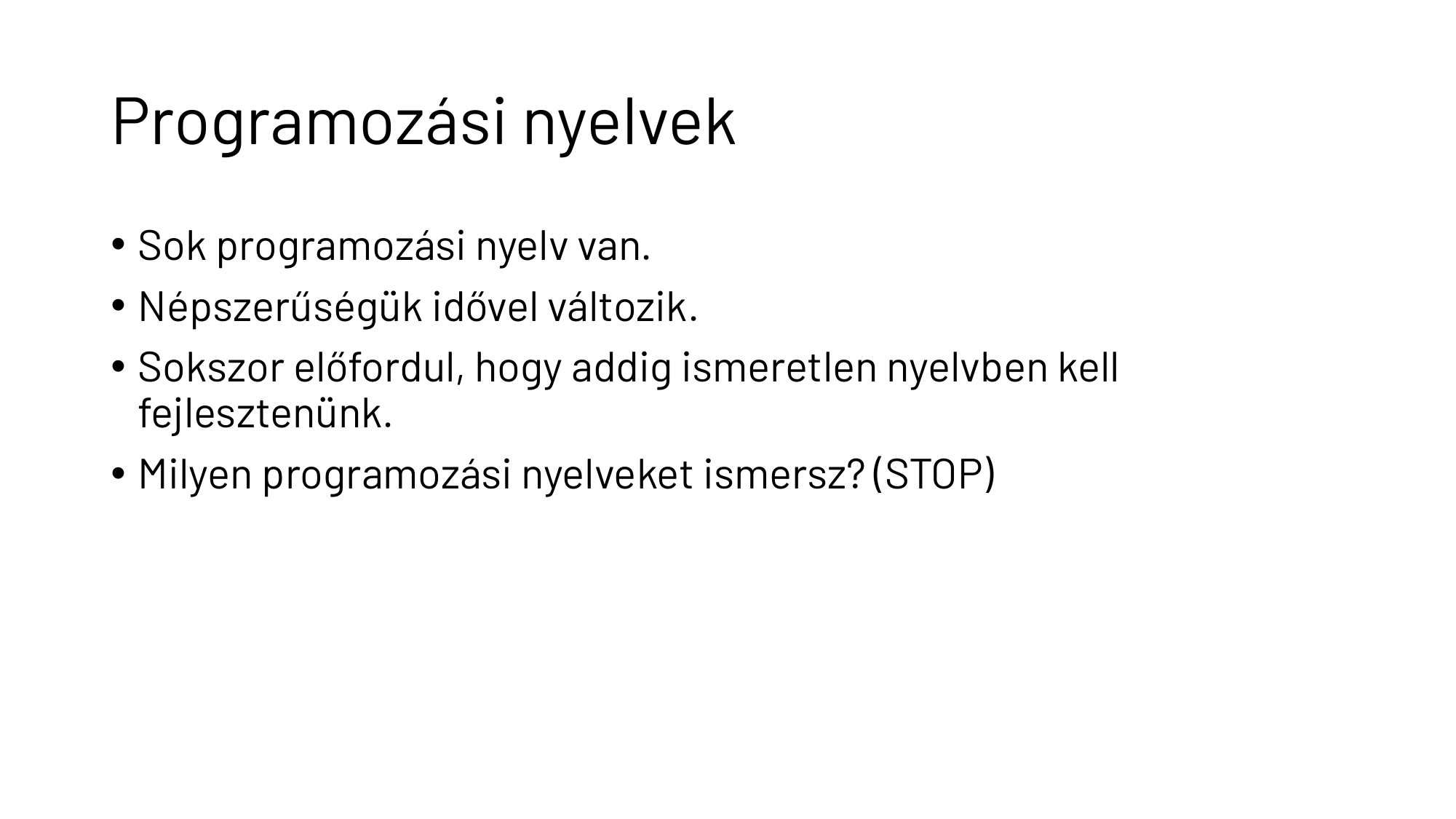

# Programozási nyelvek
Sok programozási nyelv van.
Népszerűségük idővel változik.
Sokszor előfordul, hogy addig ismeretlen nyelvben kell fejlesztenünk.
Milyen programozási nyelveket ismersz? (STOP)